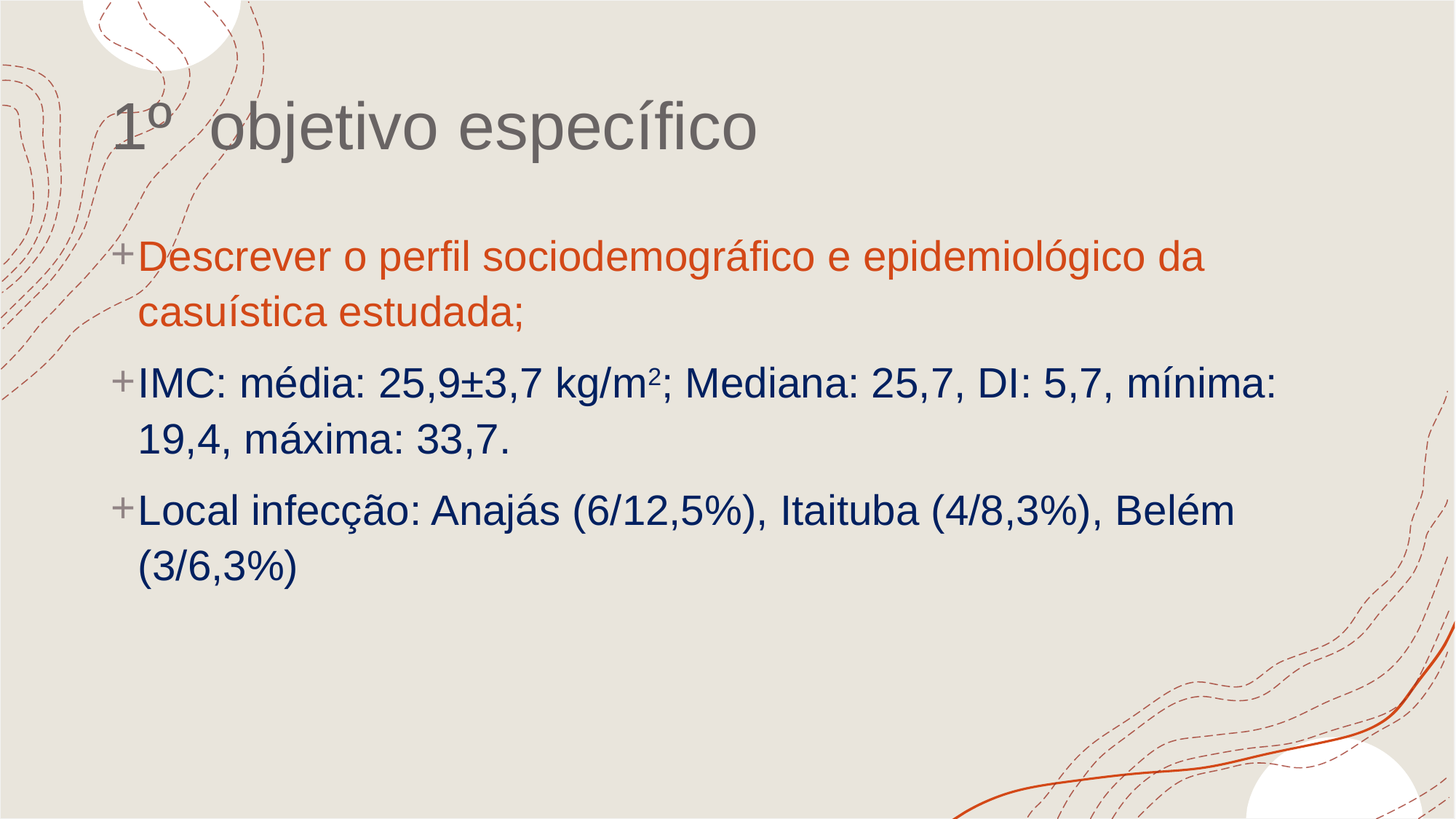

# 1º  objetivo específico
Descrever o perfil sociodemográfico e epidemiológico da casuística estudada;
IMC: média: 25,9±3,7 kg/m2; Mediana: 25,7, DI: 5,7, mínima: 19,4, máxima: 33,7.
Local infecção: Anajás (6/12,5%), Itaituba (4/8,3%), Belém (3/6,3%)